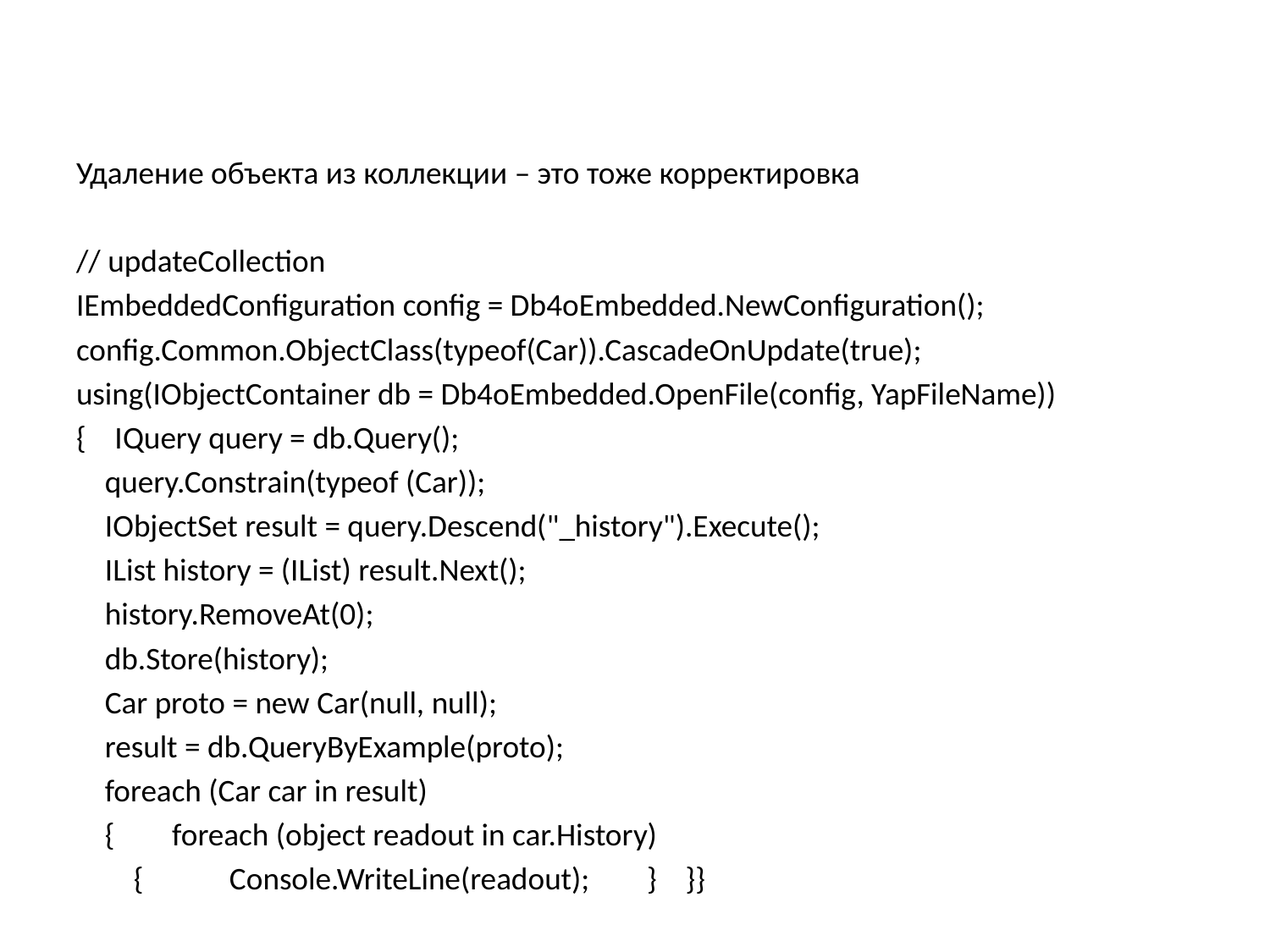

#
Удаление объекта из коллекции – это тоже корректировка

// updateCollection
IEmbeddedConfiguration config = Db4oEmbedded.NewConfiguration();
config.Common.ObjectClass(typeof(Car)).CascadeOnUpdate(true);
using(IObjectContainer db = Db4oEmbedded.OpenFile(config, YapFileName))
{    IQuery query = db.Query();
    query.Constrain(typeof (Car));
    IObjectSet result = query.Descend("_history").Execute();
    IList history = (IList) result.Next();
    history.RemoveAt(0);
    db.Store(history);
    Car proto = new Car(null, null);
    result = db.QueryByExample(proto);
    foreach (Car car in result)
    {        foreach (object readout in car.History)
        {            Console.WriteLine(readout);        }    }}